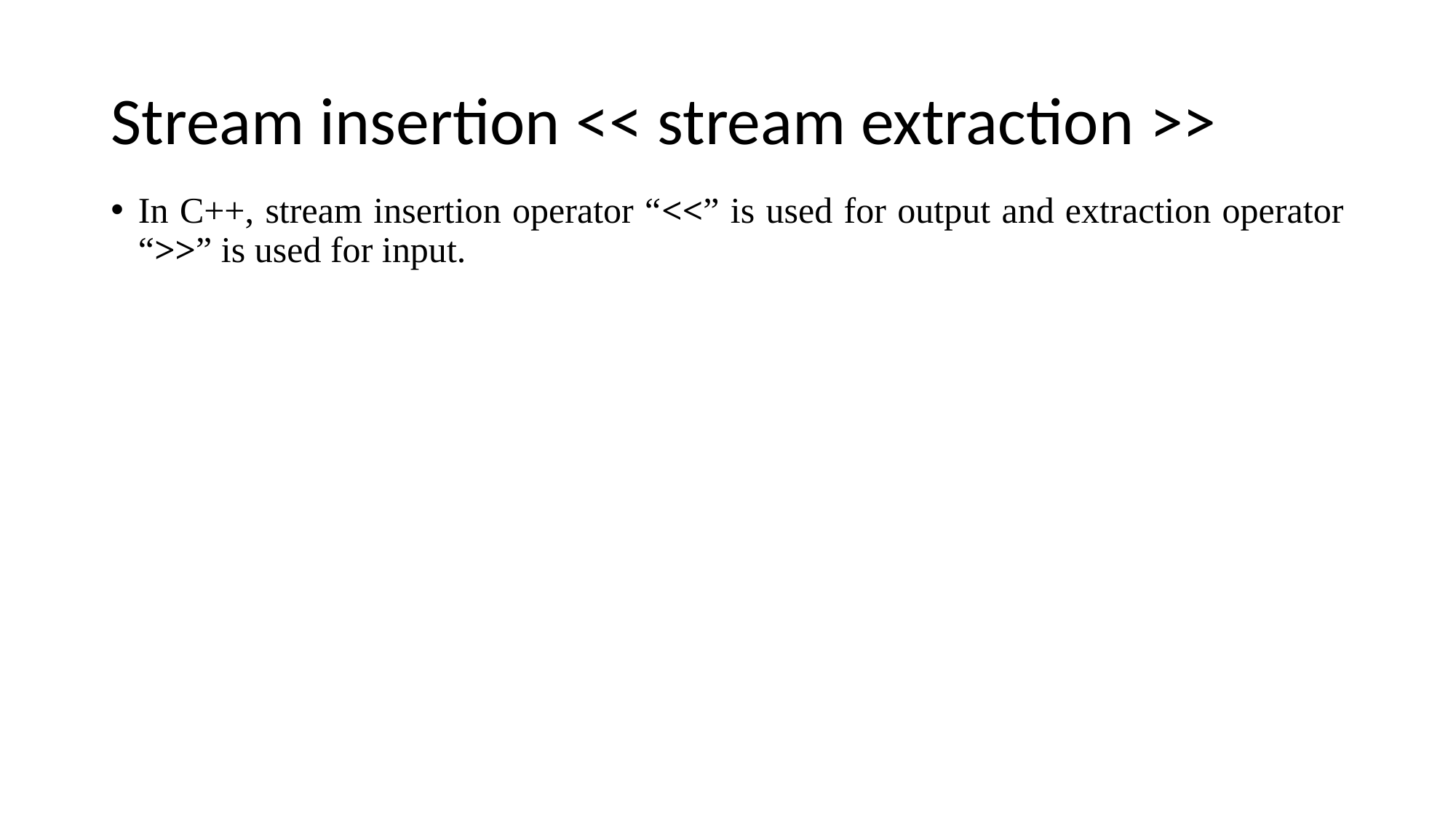

# Stream insertion << stream extraction >>
In C++, stream insertion operator “<<” is used for output and extraction operator “>>” is used for input.